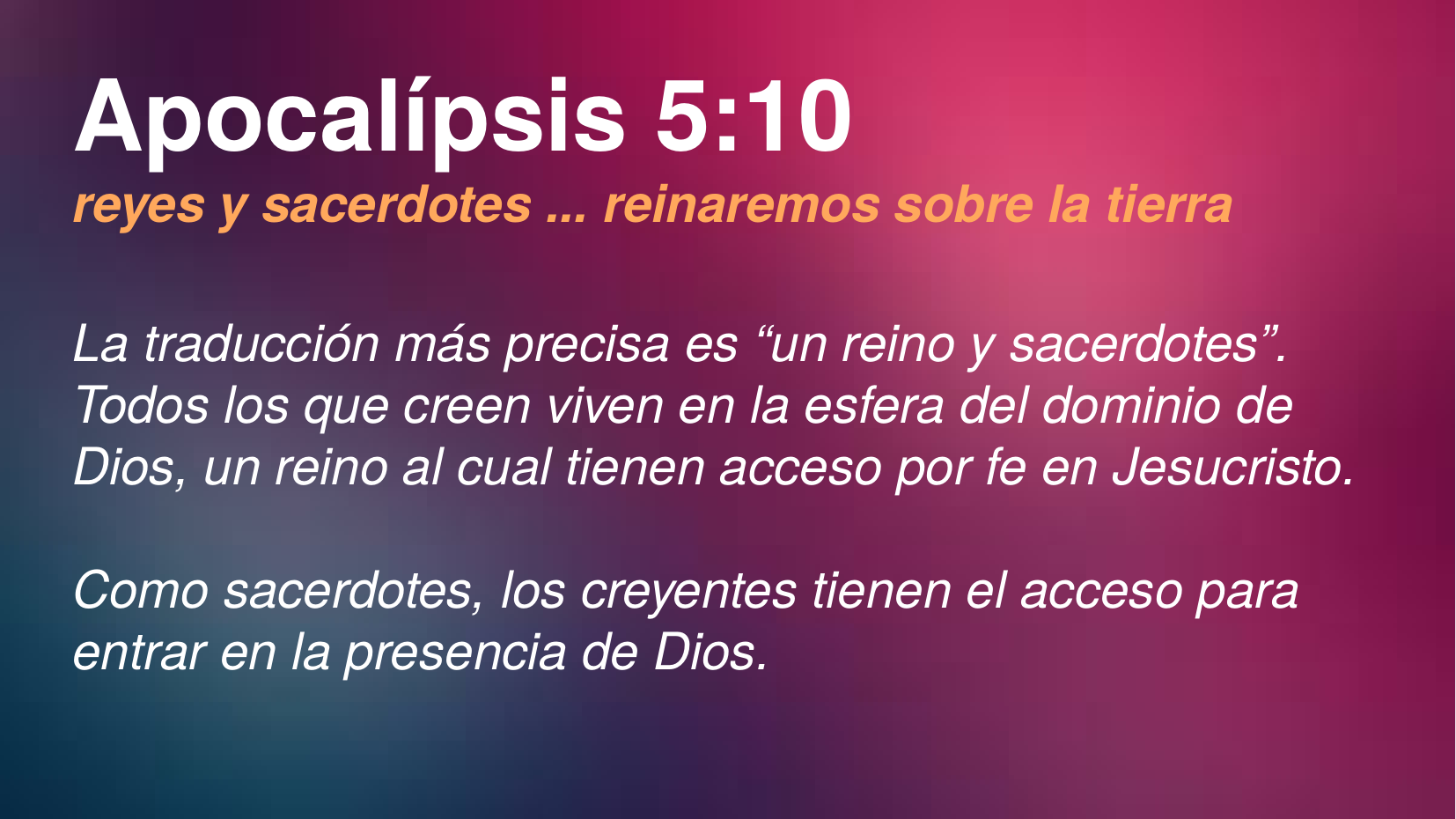

# Apocalípsis 5:10 reyes y sacerdotes ... reinaremos sobre la tierra
La traducción más precisa es “un reino y sacerdotes”. Todos los que creen viven en la esfera del dominio de Dios, un reino al cual tienen acceso por fe en Jesucristo.

Como sacerdotes, los creyentes tienen el acceso para entrar en la presencia de Dios.